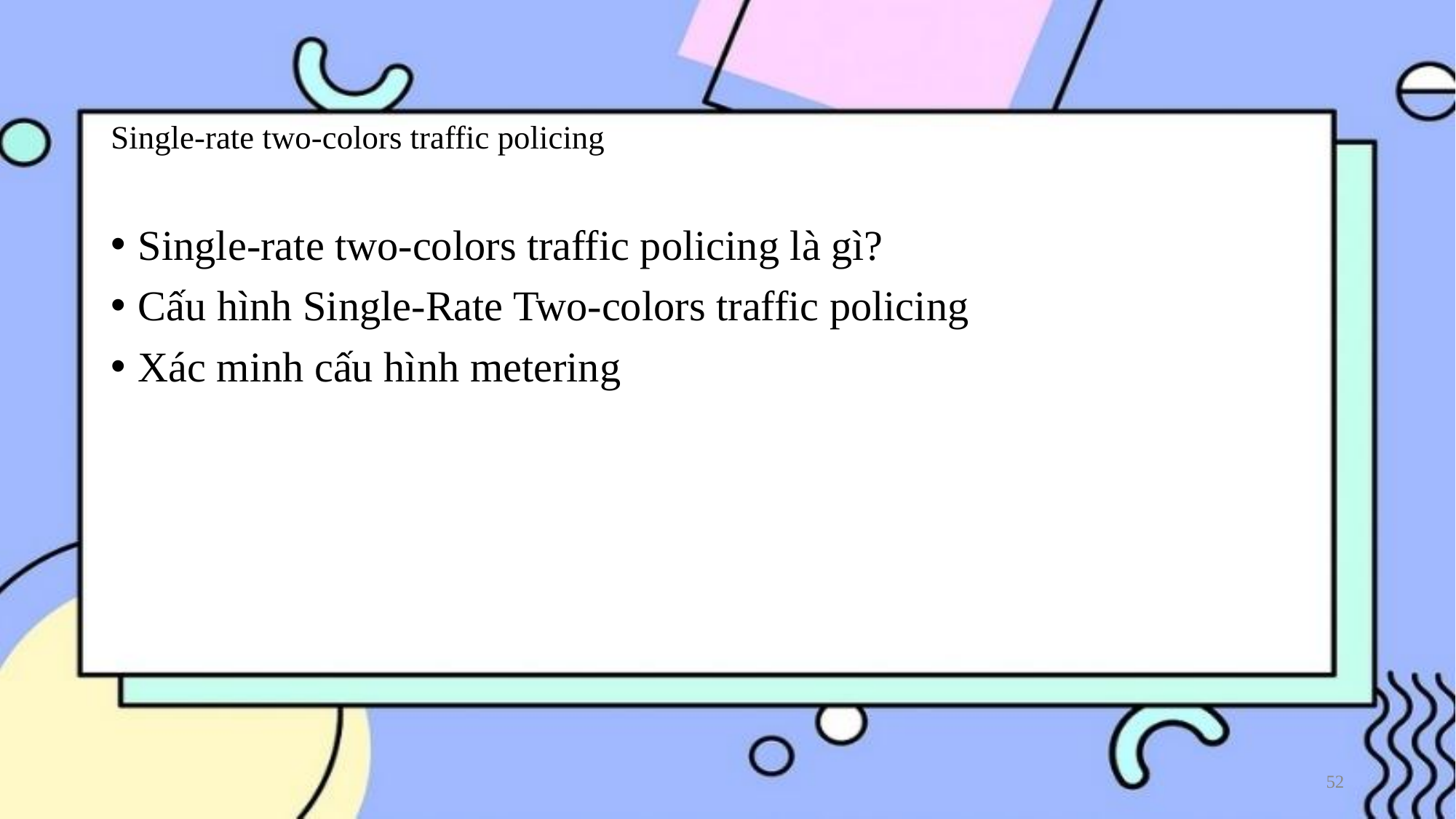

# Single-rate two-colors traffic policing
Single-rate two-colors traffic policing là gì?
Cấu hình Single-Rate Two-colors traffic policing
Xác minh cấu hình metering
52